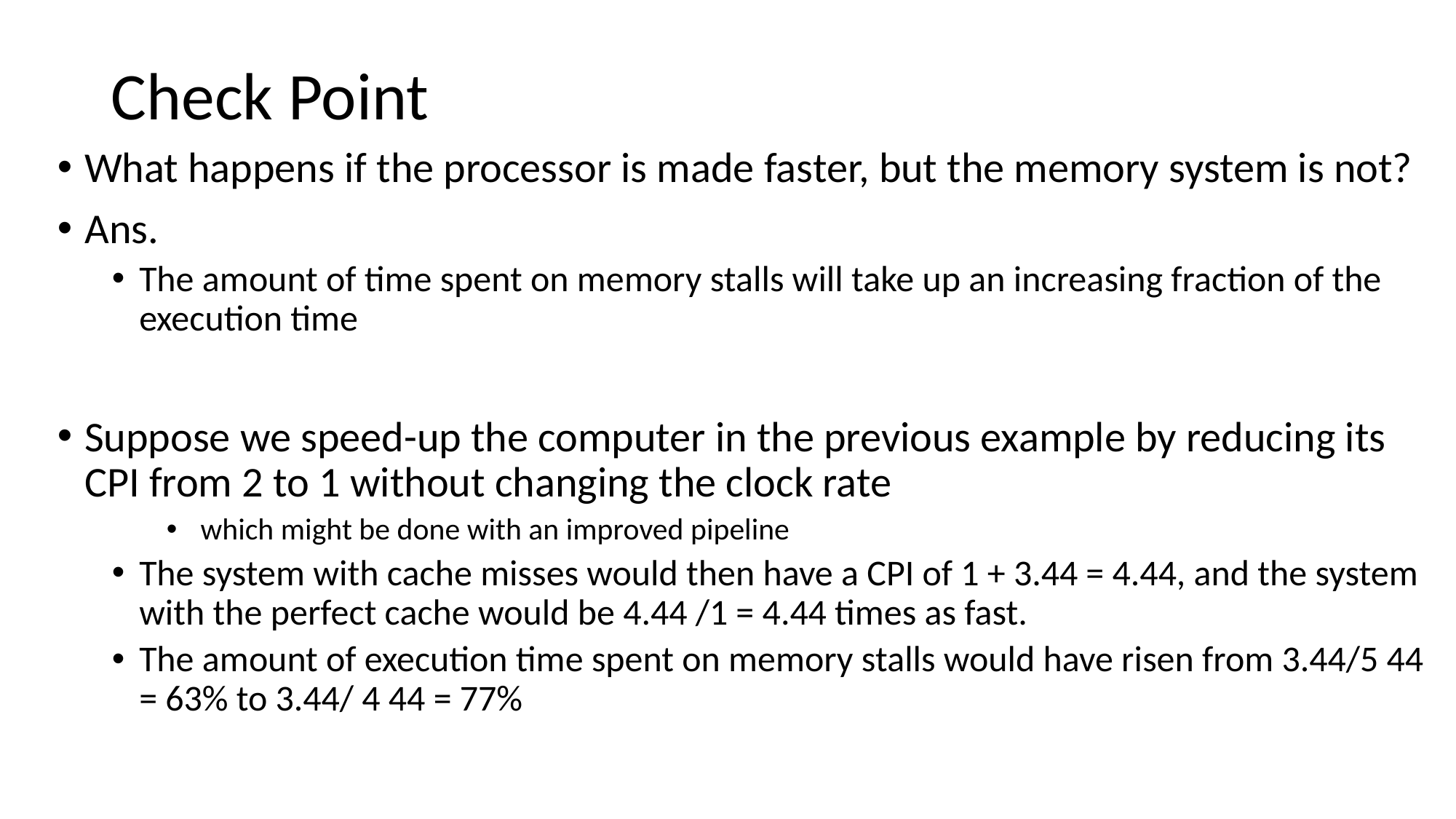

# Check Point
What happens if the processor is made faster, but the memory system is not?
Ans.
The amount of time spent on memory stalls will take up an increasing fraction of the execution time

Suppose we speed-up the computer in the previous example by reducing its CPI from 2 to 1 without changing the clock rate
 which might be done with an improved pipeline
The system with cache misses would then have a CPI of 1 + 3.44 = 4.44, and the system with the perfect cache would be 4.44 /1 = 4.44 times as fast.
The amount of execution time spent on memory stalls would have risen from 3.44/5 44 = 63% to 3.44/ 4 44 = 77%